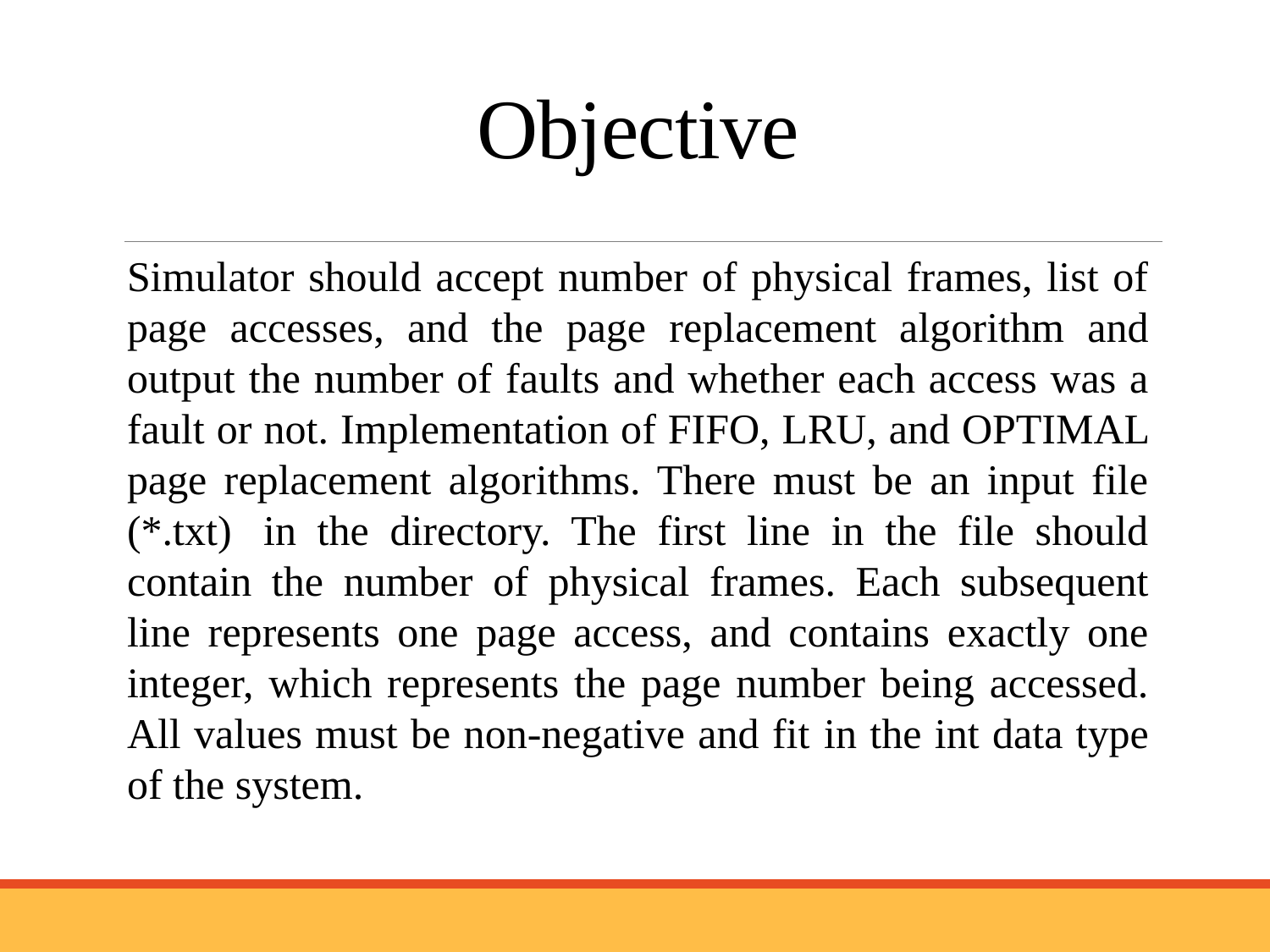

# Objective
Simulator should accept number of physical frames, list of page accesses, and the page replacement algorithm and output the number of faults and whether each access was a fault or not. Implementation of FIFO, LRU, and OPTIMAL page replacement algorithms. There must be an input file (*.txt)  in the directory. The first line in the file should contain the number of physical frames. Each subsequent line represents one page access, and contains exactly one integer, which represents the page number being accessed. All values must be non-negative and fit in the int data type of the system.